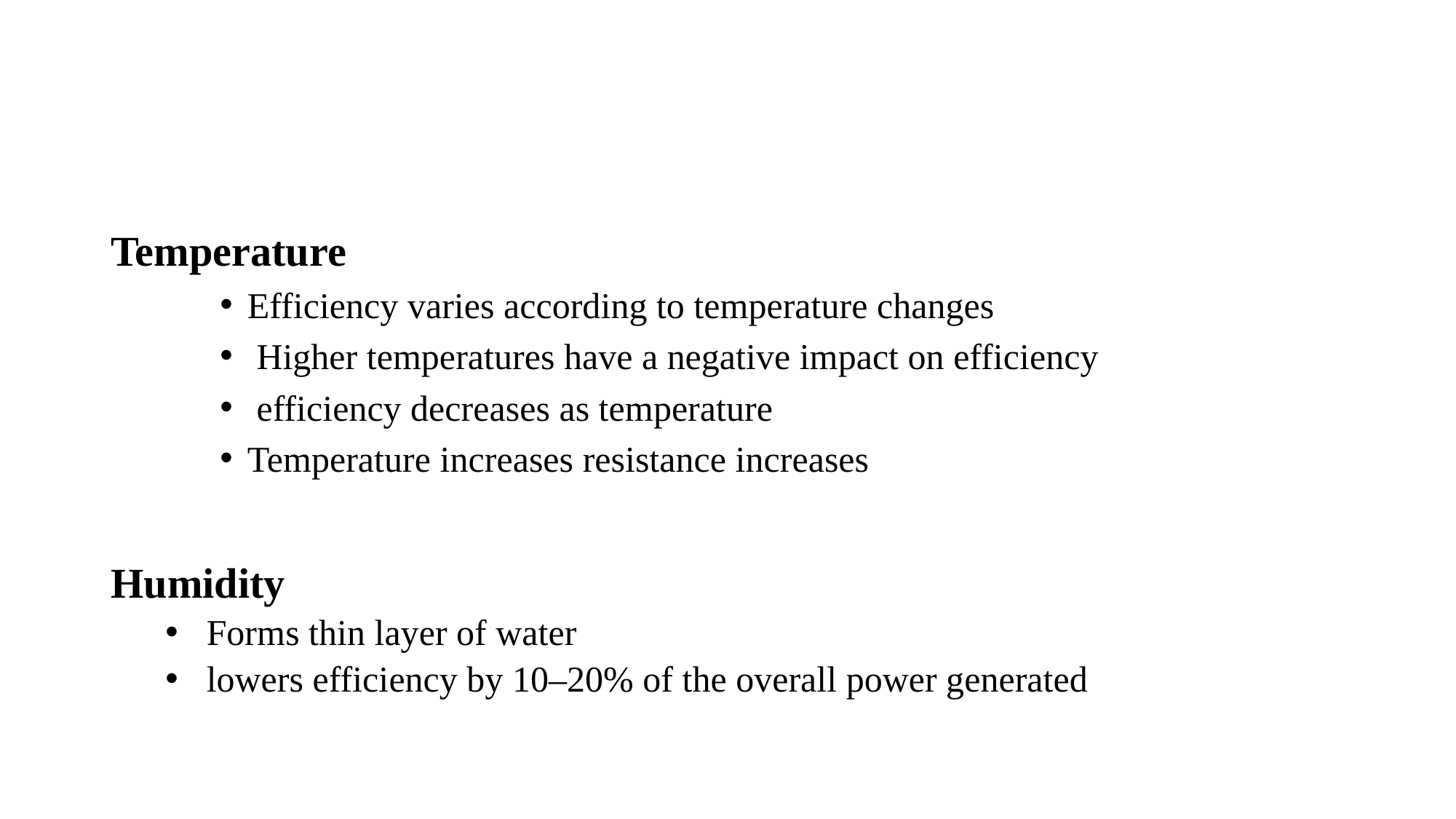

#
Temperature
Efficiency varies according to temperature changes
 Higher temperatures have a negative impact on efficiency
 efficiency decreases as temperature
Temperature increases resistance increases

Humidity
Forms thin layer of water
lowers efficiency by 10–20% of the overall power generated